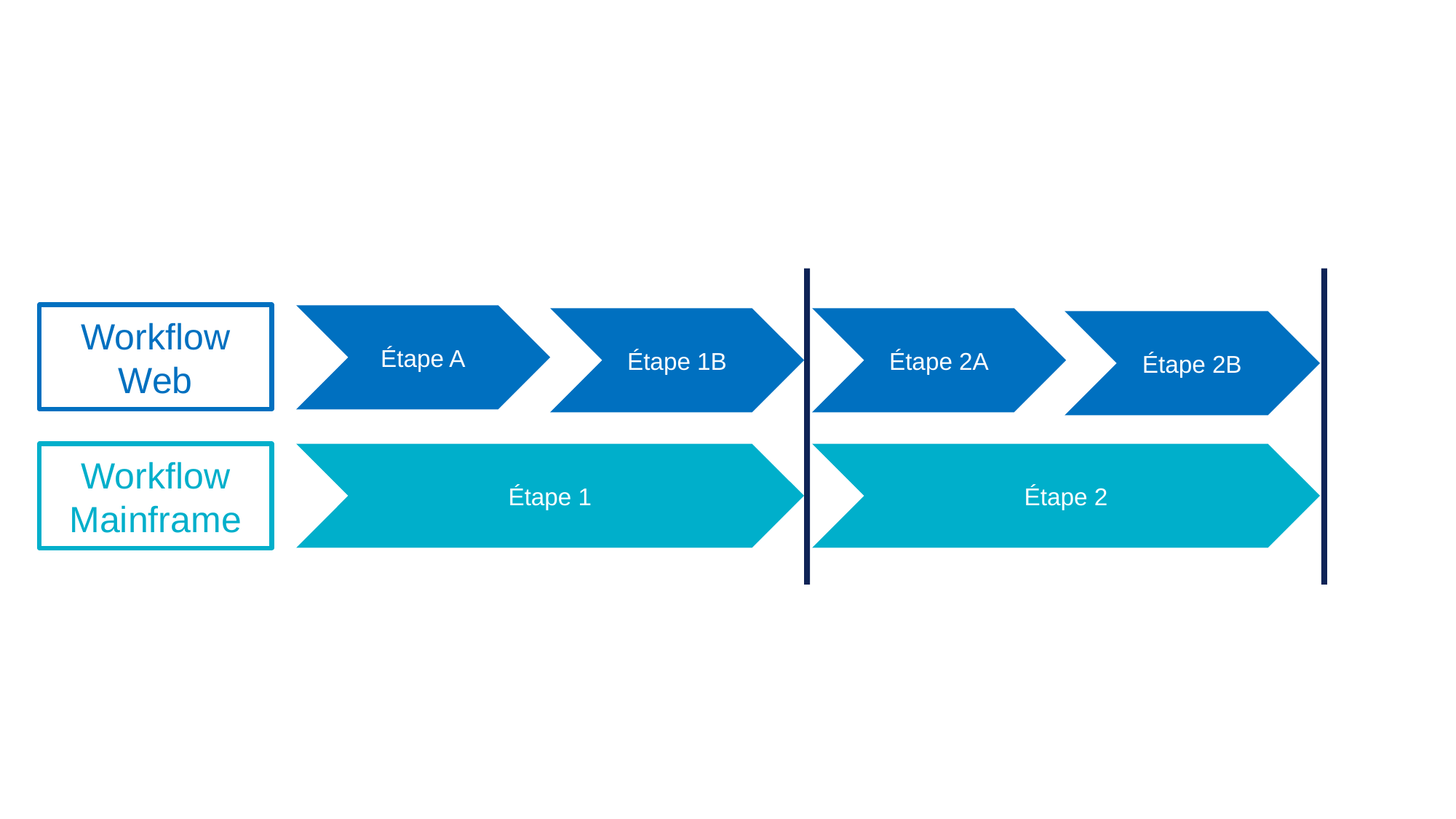

Workflow Web
Workflow Mainframe
Étape A
Étape 1B
Étape 2A
Étape 2B
Étape 1
Étape 2